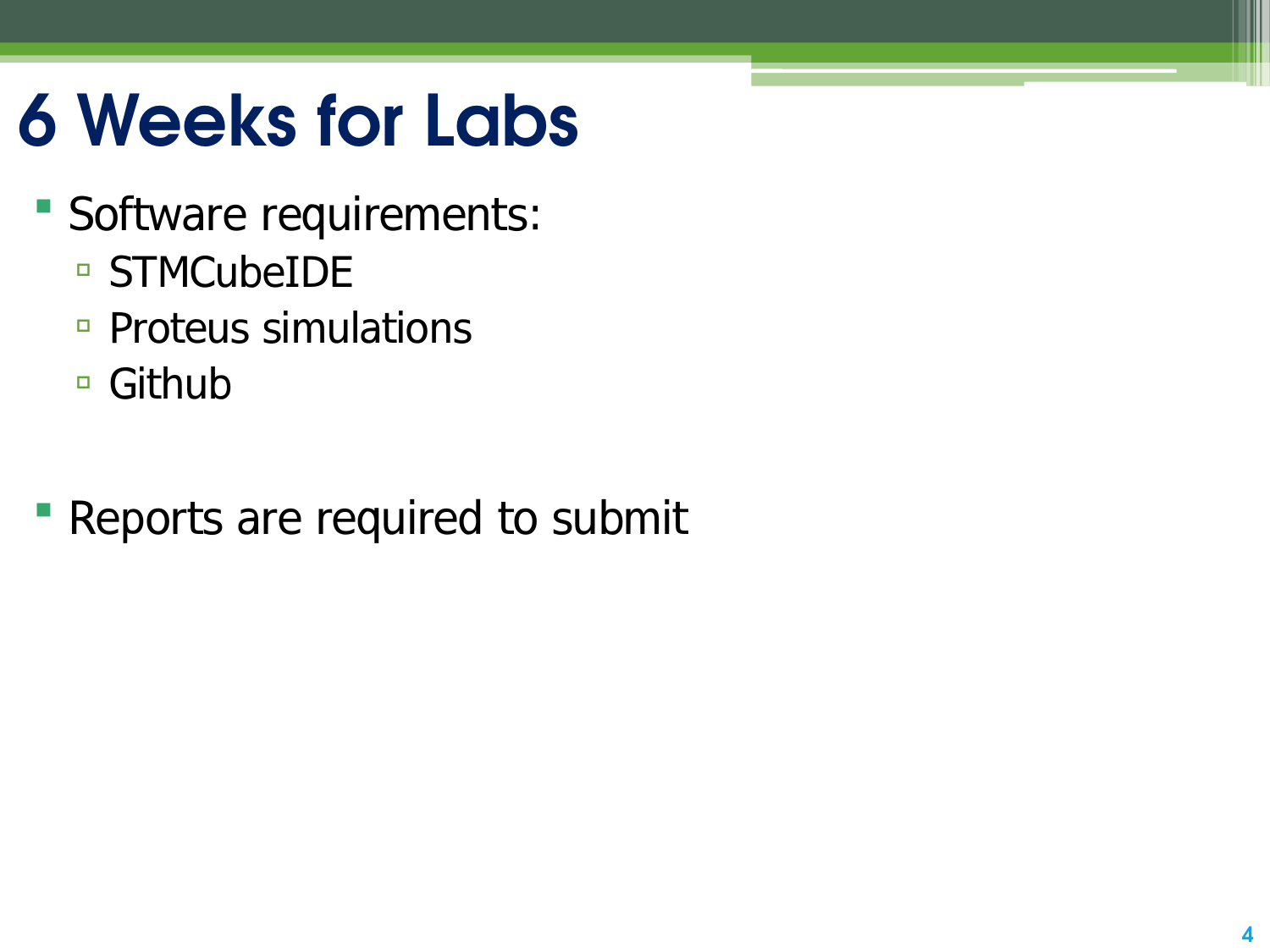

# 6 Weeks for Labs
Software requirements:
STMCubeIDE
Proteus simulations
Github

Reports are required to submit